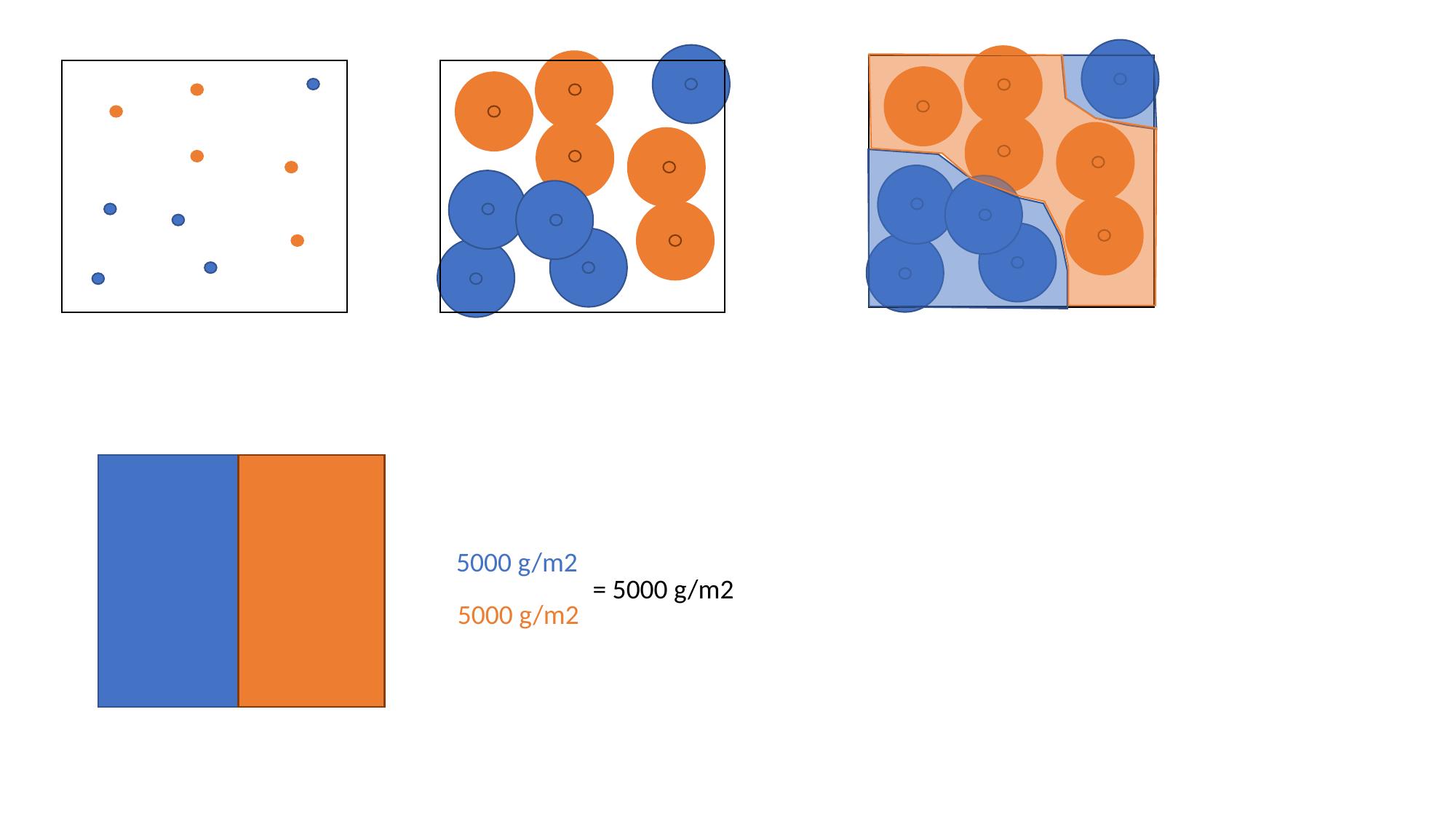

5000 g/m2
= 5000 g/m2
5000 g/m2